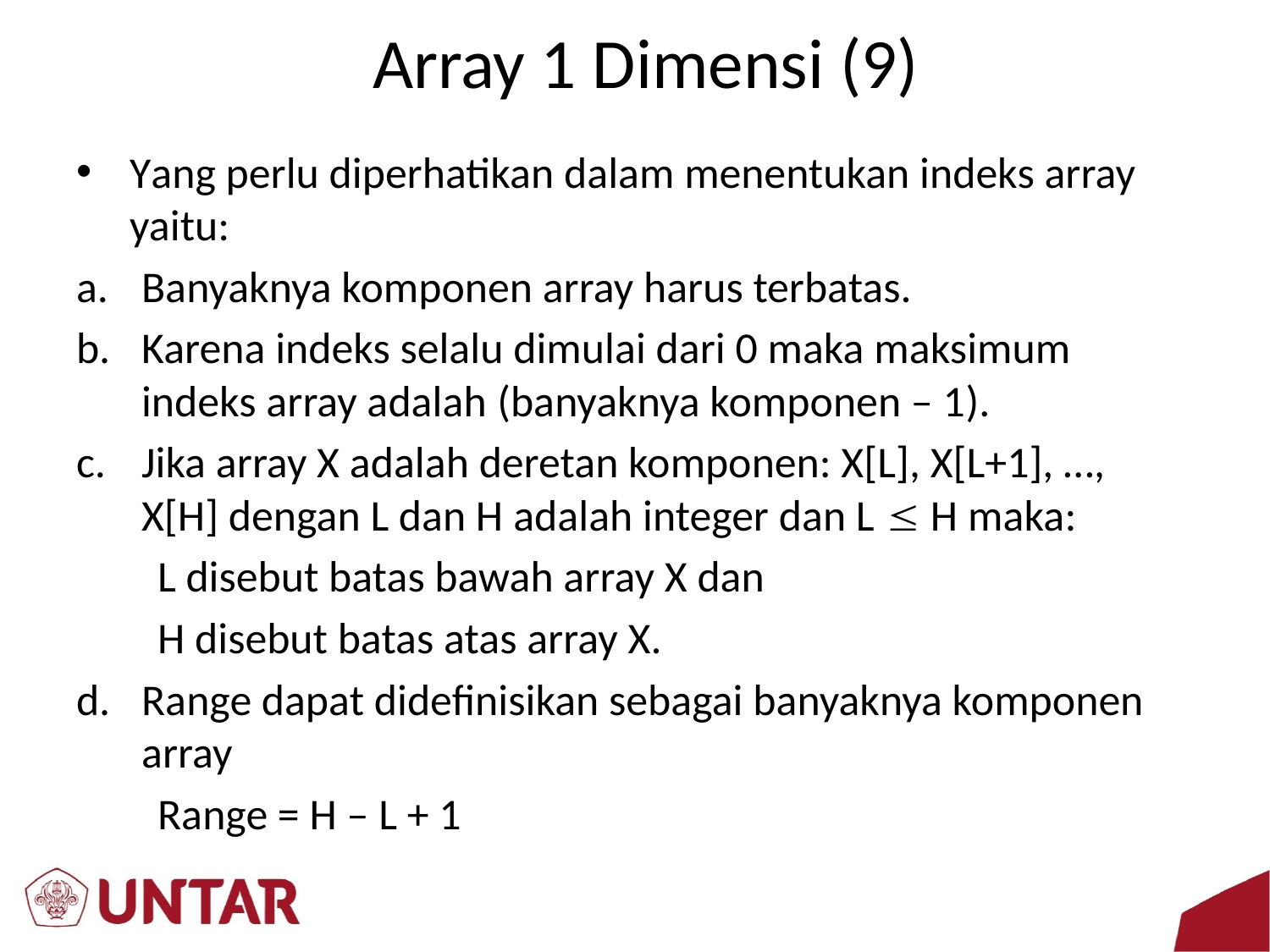

# Array 1 Dimensi (9)
Yang perlu diperhatikan dalam menentukan indeks array yaitu:
Banyaknya komponen array harus terbatas.
Karena indeks selalu dimulai dari 0 maka maksimum indeks array adalah (banyaknya komponen – 1).
Jika array X adalah deretan komponen: X[L], X[L+1], …, X[H] dengan L dan H adalah integer dan L ≤ H maka:
	L disebut batas bawah array X dan
	H disebut batas atas array X.
Range dapat didefinisikan sebagai banyaknya komponen array
	Range = H – L + 1